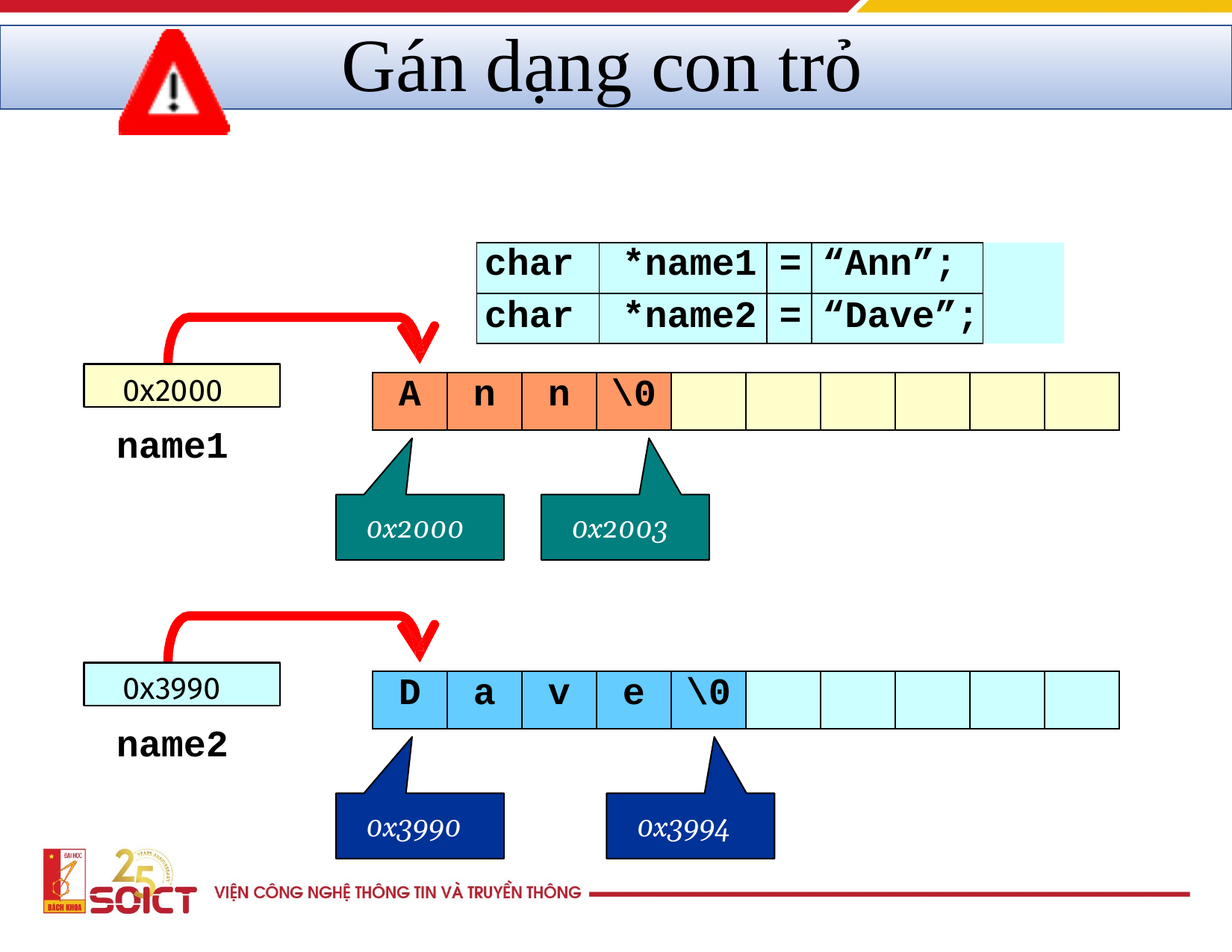

# Gán dạng con trỏ

| char | \*name1 | = | “Ann”; |
| --- | --- | --- | --- |
| char | \*name2 | = | “Dave”; |

0x2000
| A | n | n | \0 |  |  |  |  |  |  |
| --- | --- | --- | --- | --- | --- | --- | --- | --- | --- |
name1

0x2000
0x2003

0x3990
| D | a | v | e | \0 |  |  |  |  |  |
| --- | --- | --- | --- | --- | --- | --- | --- | --- | --- |
name2

0x3990
0x3994